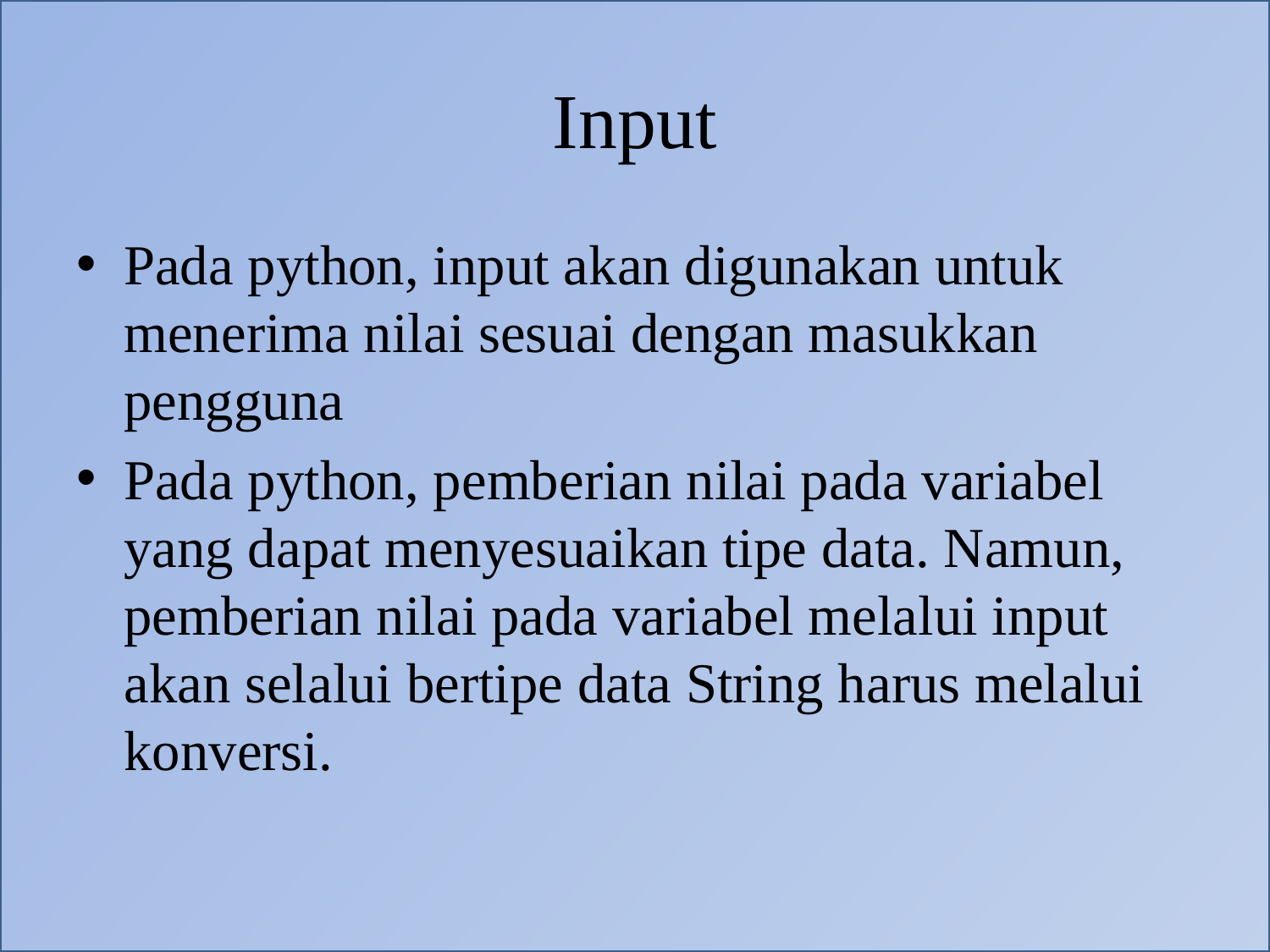

# Input
Pada python, input akan digunakan untuk menerima nilai sesuai dengan masukkan pengguna
Pada python, pemberian nilai pada variabel yang dapat menyesuaikan tipe data. Namun, pemberian nilai pada variabel melalui input akan selalui bertipe data String harus melalui konversi.